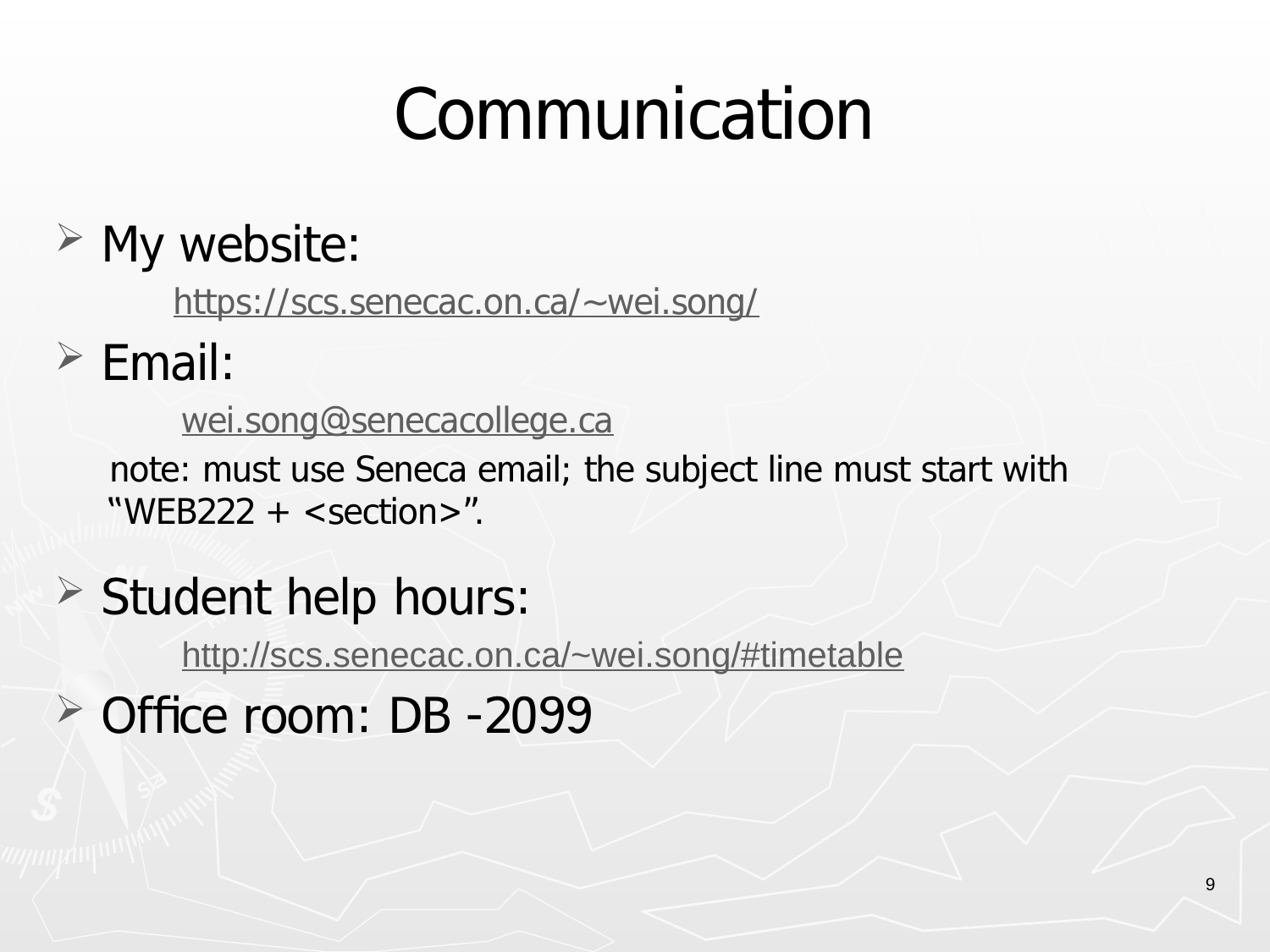

# Communication
My website:
https://scs.senecac.on.ca/~wei.song/
Email:
wei.song@senecacollege.ca
note: must use Seneca email; the subject line must start with “WEB222 + <section>”.

Student help hours:
http://scs.senecac.on.ca/~wei.song/#timetable
Office room: DB -2099

9